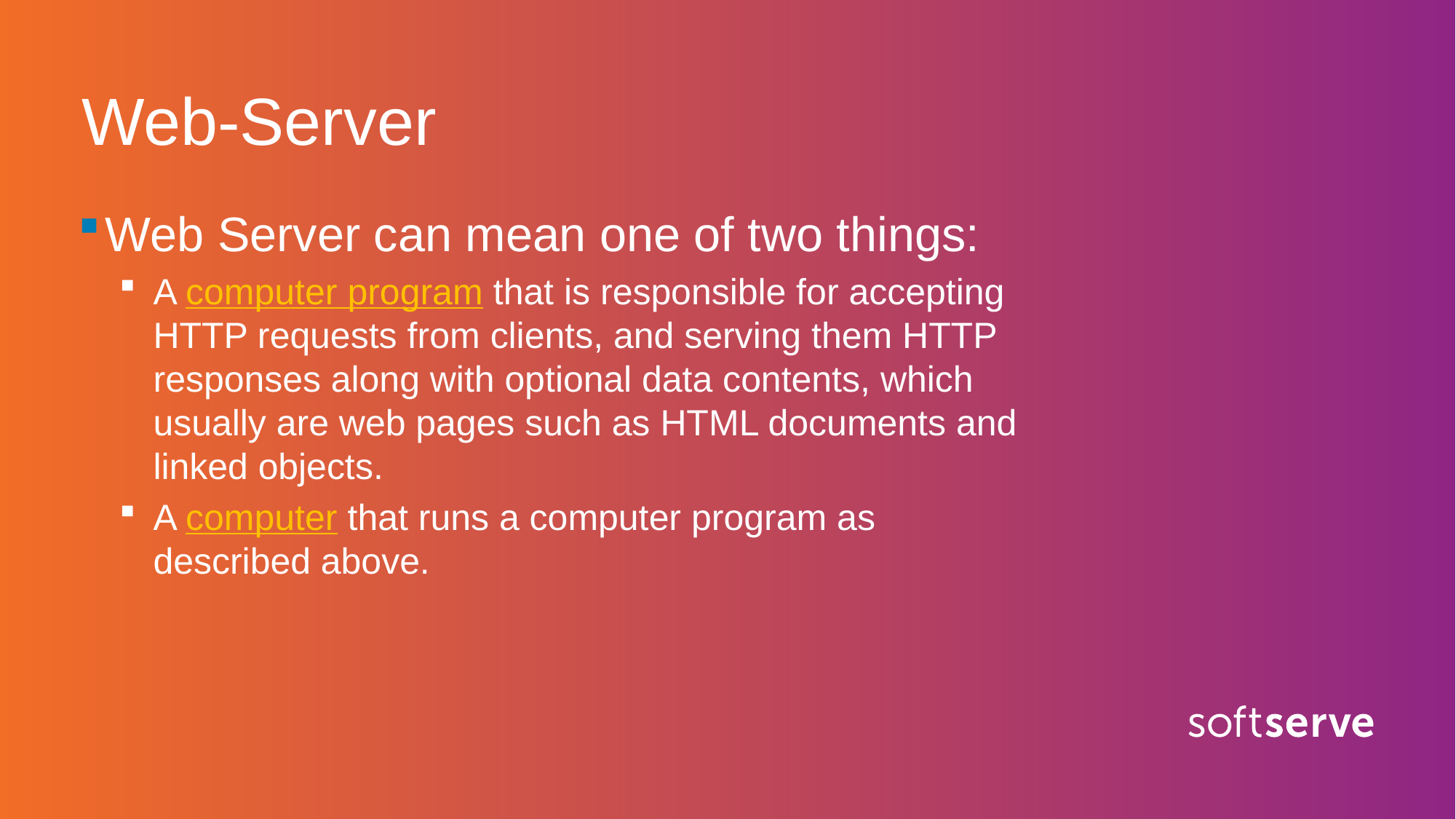

# Web-Server
Web Server can mean one of two things:
A computer program that is responsible for accepting HTTP requests from clients, and serving them HTTP responses along with optional data contents, which usually are web pages such as HTML documents and linked objects.
A computer that runs a computer program as described above.